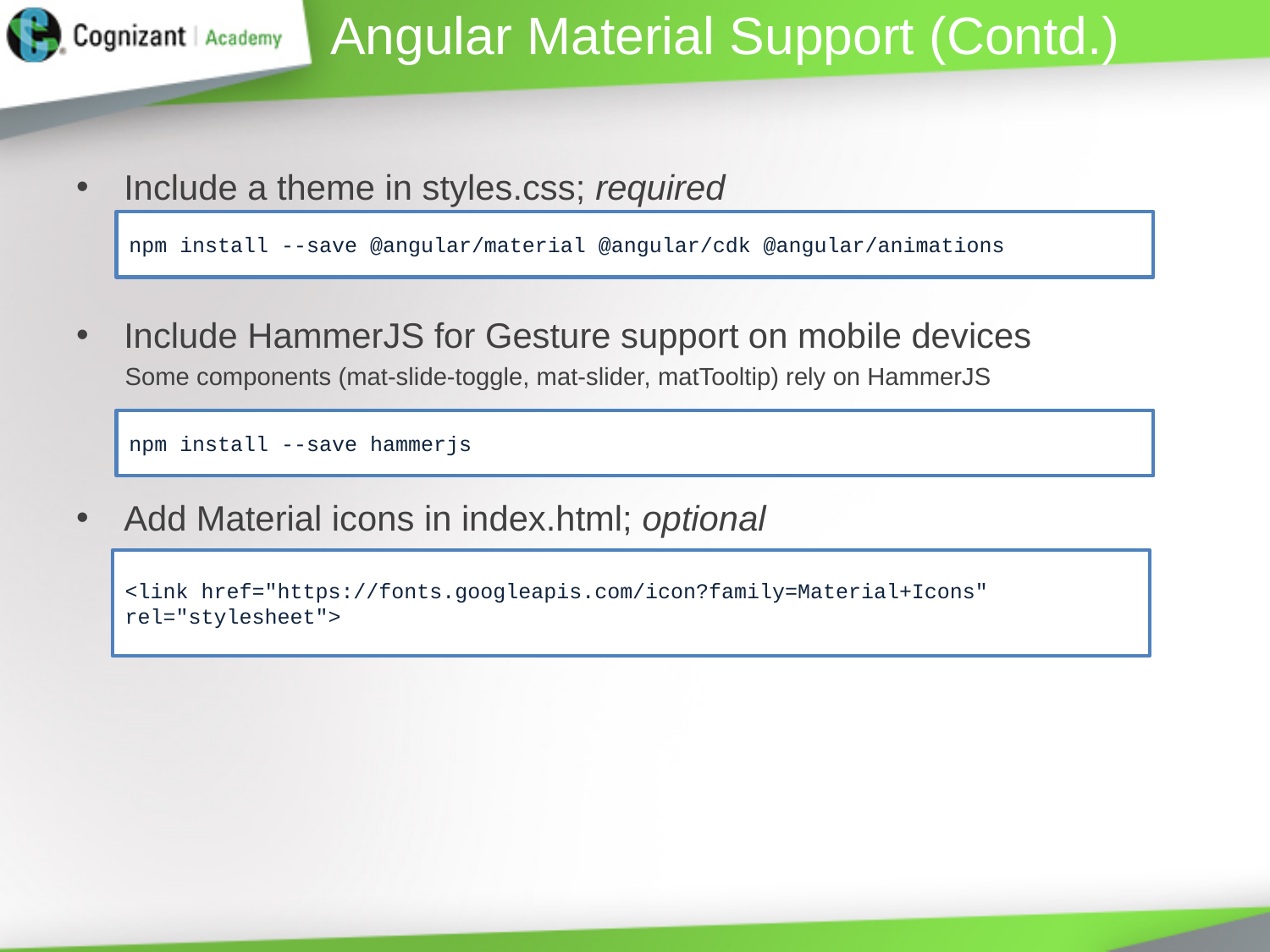

# Angular Material Support (Contd.)
Include a theme in styles.css; required

Include HammerJS for Gesture support on mobile devices
       Some components (mat-slide-toggle, mat-slider, matTooltip) rely on HammerJS

Add Material icons in index.html; optional
npm install --save @angular/material @angular/cdk @angular/animations
npm install --save hammerjs
<link href="https://fonts.googleapis.com/icon?family=Material+Icons" rel="stylesheet">